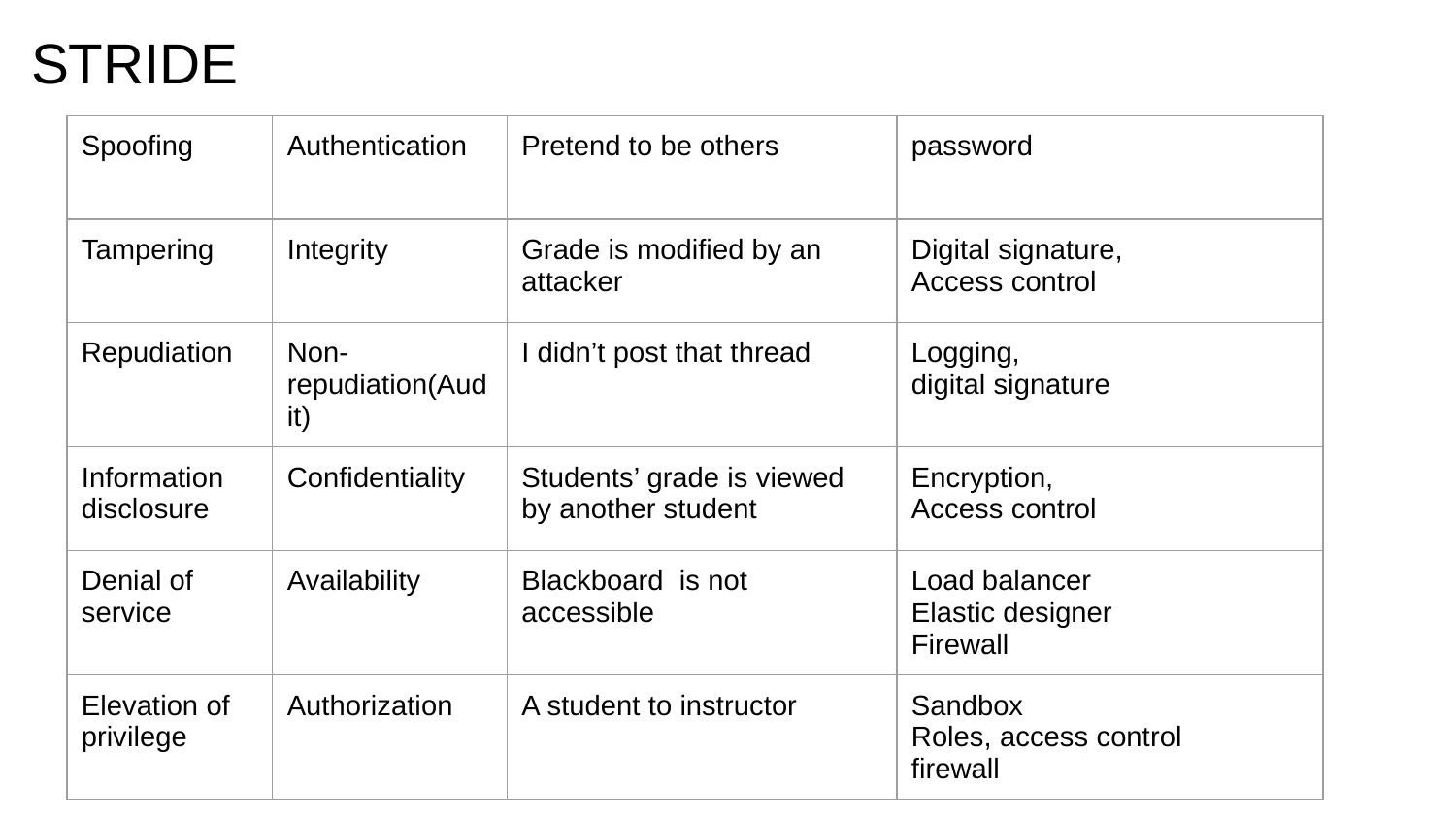

# STRIDE
| Spoofing | Authentication | Pretend to be others | password |
| --- | --- | --- | --- |
| Tampering | Integrity | Grade is modified by an attacker | Digital signature, Access control |
| Repudiation | Non-repudiation(Audit) | I didn’t post that thread | Logging, digital signature |
| Information disclosure | Confidentiality | Students’ grade is viewed by another student | Encryption, Access control |
| Denial of service | Availability | Blackboard is not accessible | Load balancer Elastic designer Firewall |
| Elevation of privilege | Authorization | A student to instructor | Sandbox Roles, access control firewall |